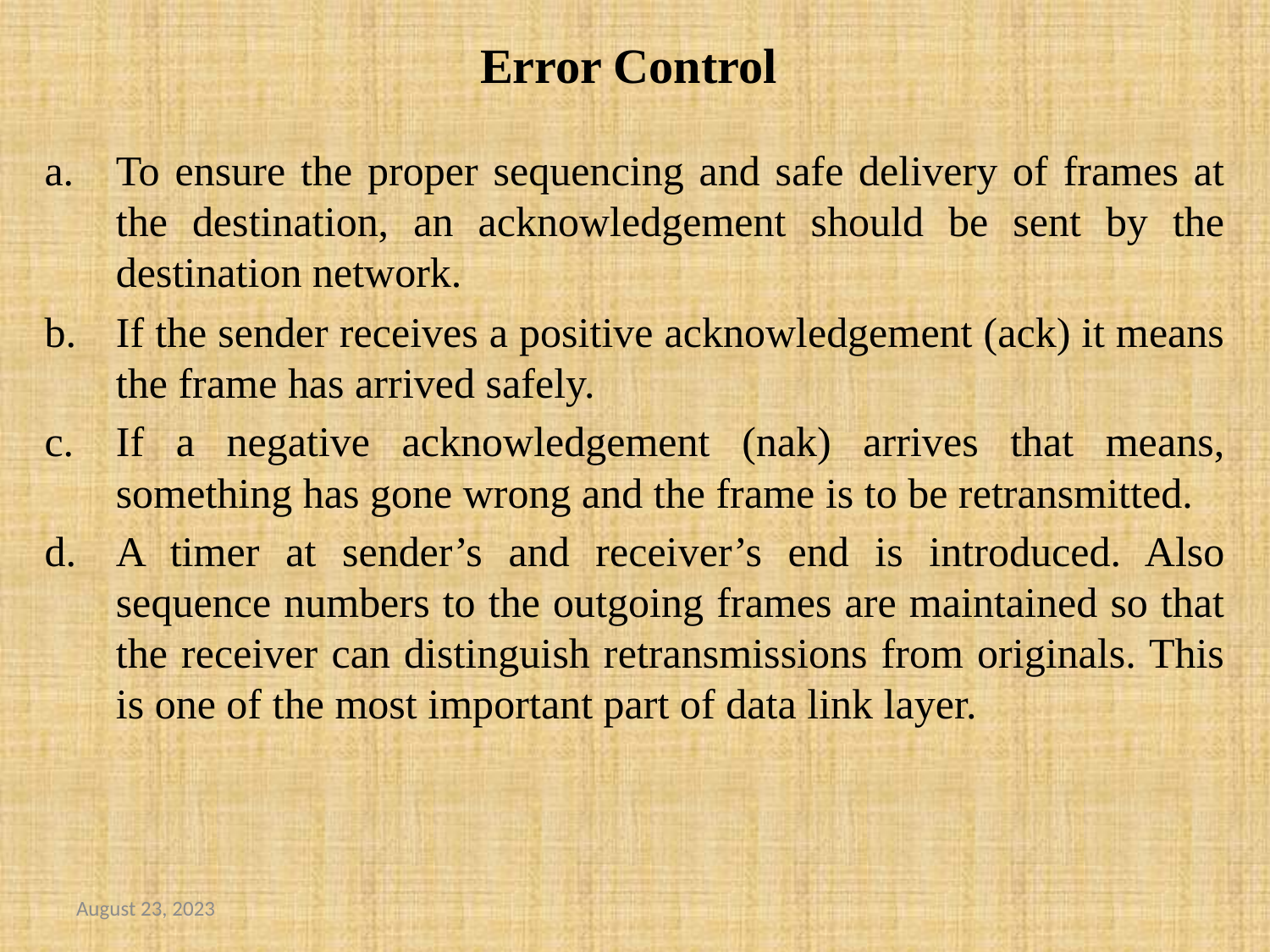

# Error Control
To ensure the proper sequencing and safe delivery of frames at the destination, an acknowledgement should be sent by the destination network.
If the sender receives a positive acknowledgement (ack) it means the frame has arrived safely.
If a negative acknowledgement (nak) arrives that means, something has gone wrong and the frame is to be retransmitted.
A timer at sender’s and receiver’s end is introduced. Also sequence numbers to the outgoing frames are maintained so that the receiver can distinguish retransmissions from originals. This is one of the most important part of data link layer.
August 23, 2023